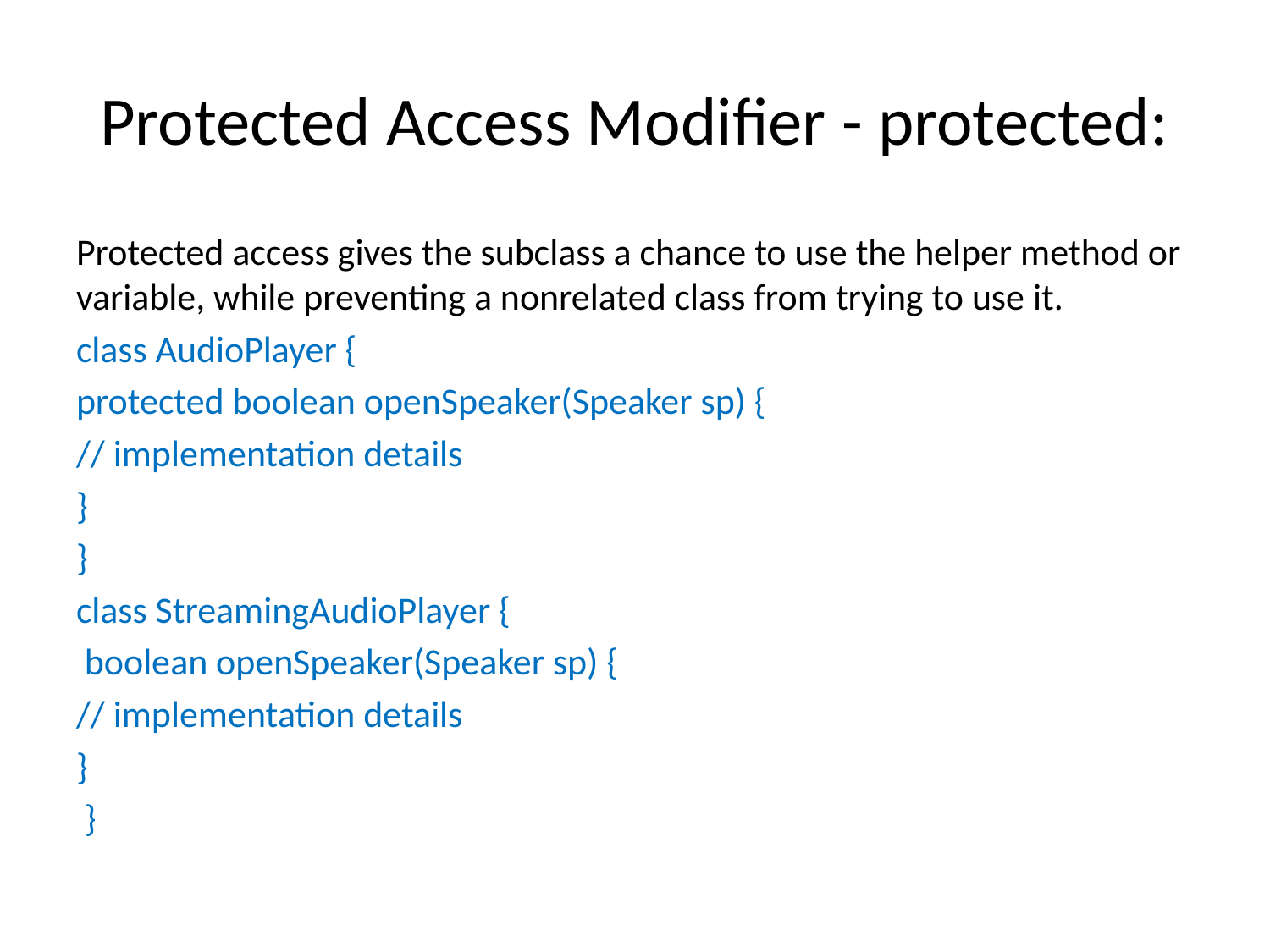

# Protected Access Modifier - protected:
Protected access gives the subclass a chance to use the helper method or variable, while preventing a nonrelated class from trying to use it.
class AudioPlayer {
protected boolean openSpeaker(Speaker sp) {
// implementation details
}
}
class StreamingAudioPlayer {
 boolean openSpeaker(Speaker sp) {
// implementation details
}
 }